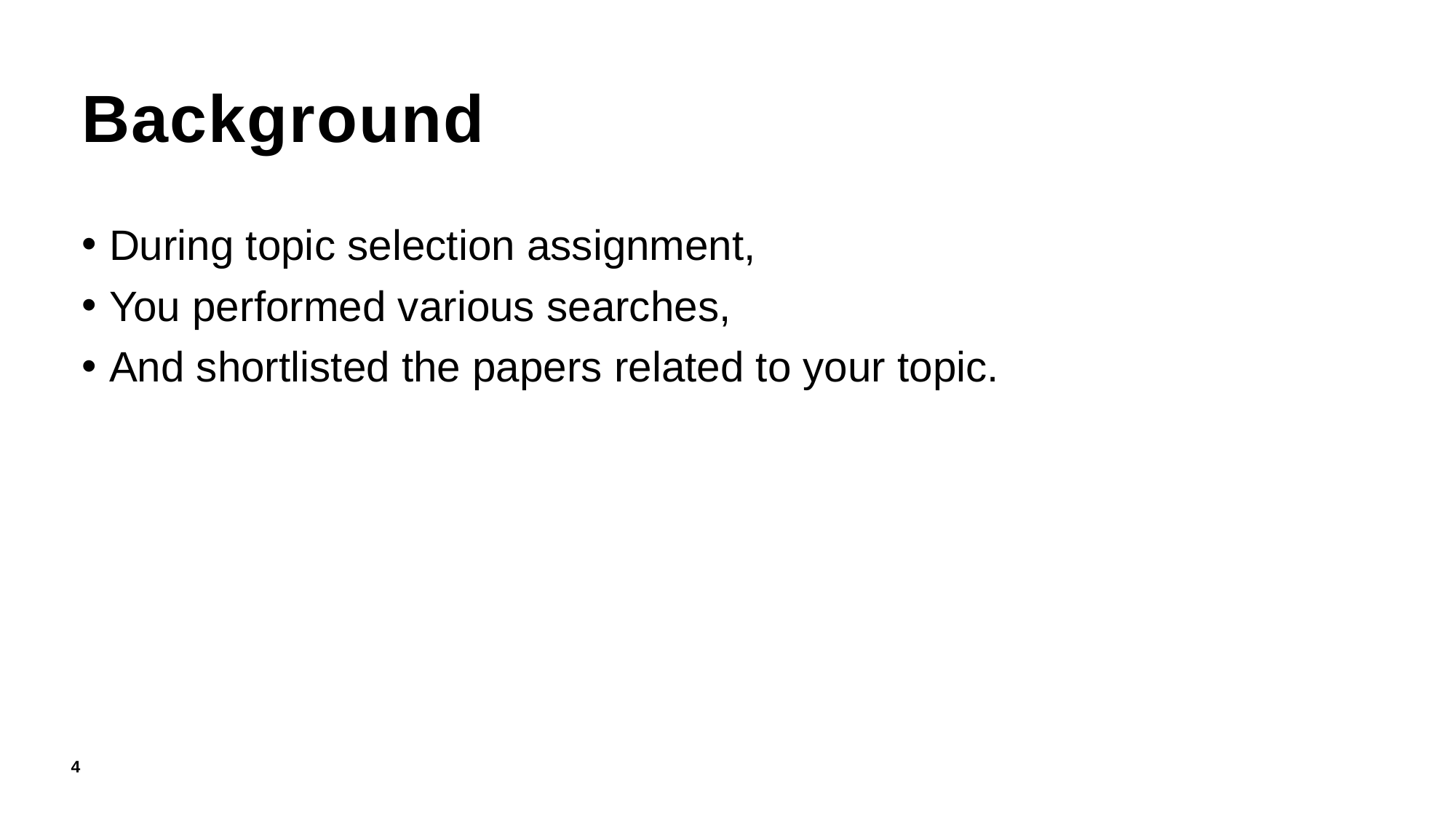

# Background
During topic selection assignment,
You performed various searches,
And shortlisted the papers related to your topic.
4